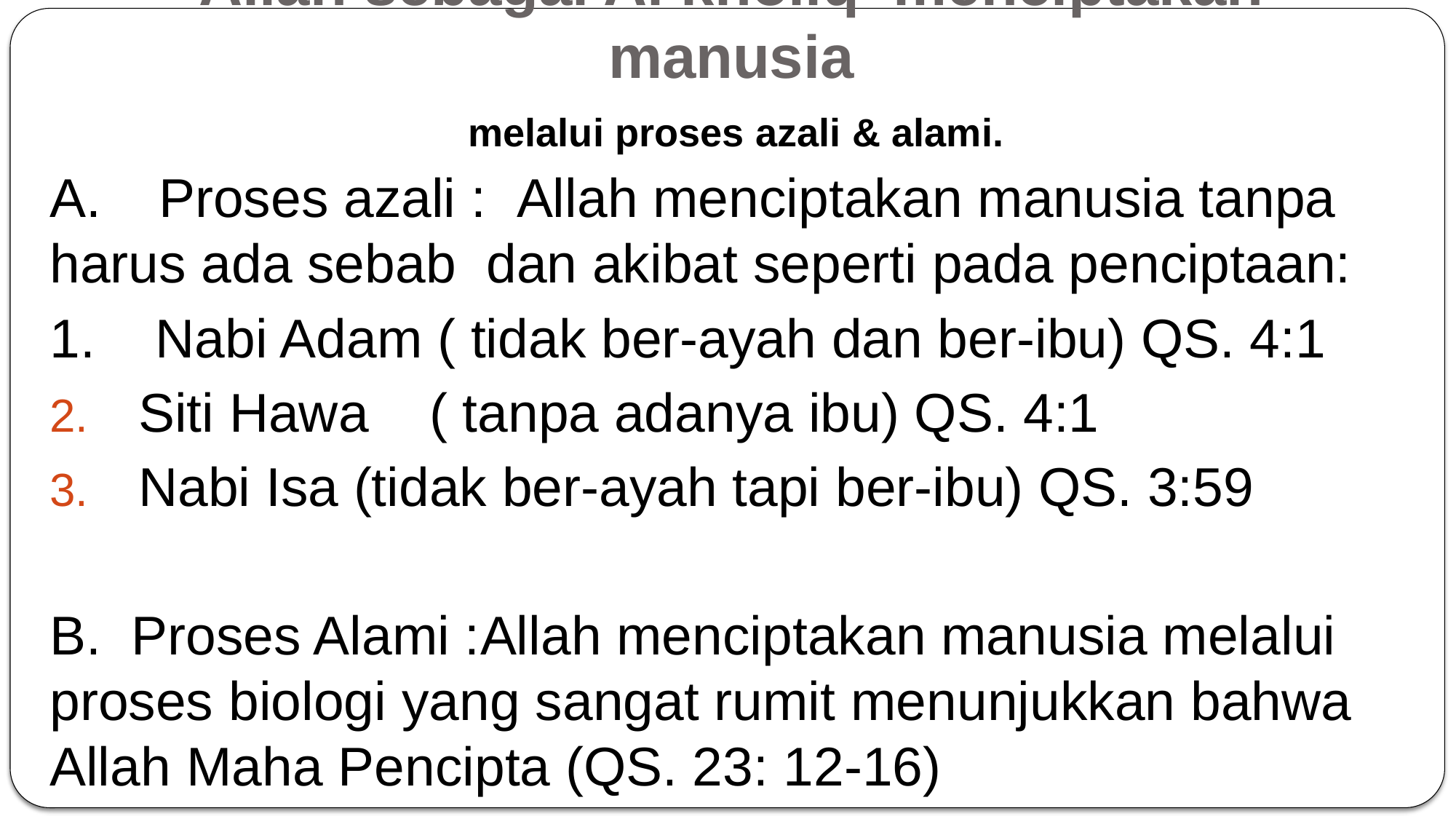

# Allah sebagai Al kholiq  menciptakan manusia
melalui proses azali & alami.
A.	Proses azali :  Allah menciptakan manusia tanpa harus ada sebab 	dan akibat seperti pada penciptaan:
1.    Nabi Adam ( tidak ber-ayah dan ber-ibu) QS. 4:1
Siti Hawa    ( tanpa adanya ibu) QS. 4:1
Nabi Isa (tidak ber-ayah tapi ber-ibu) QS. 3:59

B.  Proses Alami :Allah menciptakan manusia melalui proses biologi yang sangat rumit menunjukkan bahwa Allah Maha Pencipta (QS. 23: 12-16)